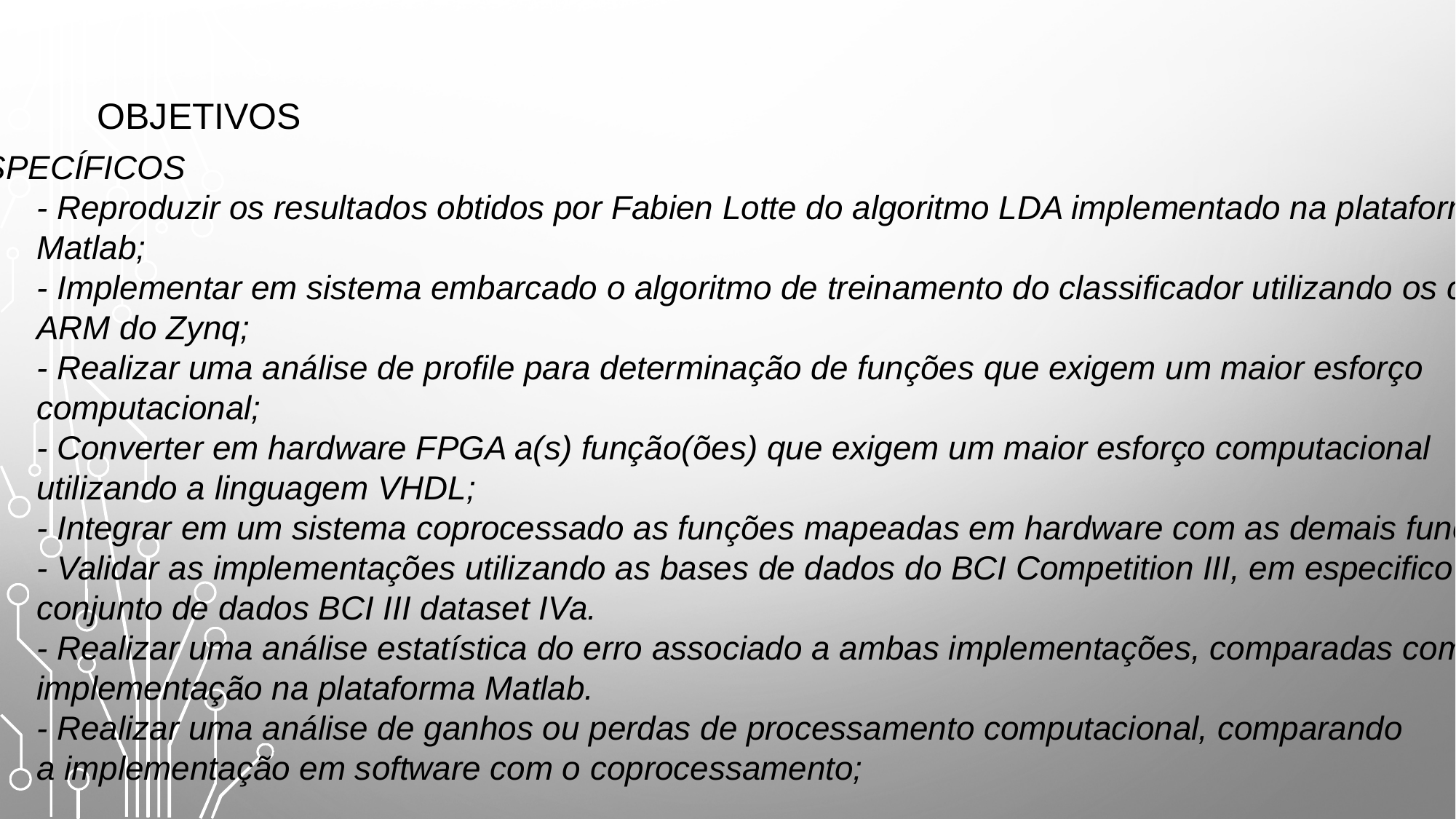

OBJETIVOS
ESPECÍFICOS
	- Reproduzir os resultados obtidos por Fabien Lotte do algoritmo LDA implementado na plataforma
	Matlab;
	- Implementar em sistema embarcado o algoritmo de treinamento do classificador utilizando os cores
	ARM do Zynq;
	- Realizar uma análise de profile para determinação de funções que exigem um maior esforço
	computacional;
	- Converter em hardware FPGA a(s) função(ões) que exigem um maior esforço computacional
	utilizando a linguagem VHDL;
	- Integrar em um sistema coprocessado as funções mapeadas em hardware com as demais funções;
	- Validar as implementações utilizando as bases de dados do BCI Competition III, em especifico o
	conjunto de dados BCI III dataset IVa.
	- Realizar uma análise estatística do erro associado a ambas implementações, comparadas com a
	implementação na plataforma Matlab.
	- Realizar uma análise de ganhos ou perdas de processamento computacional, comparando
	a implementação em software com o coprocessamento;